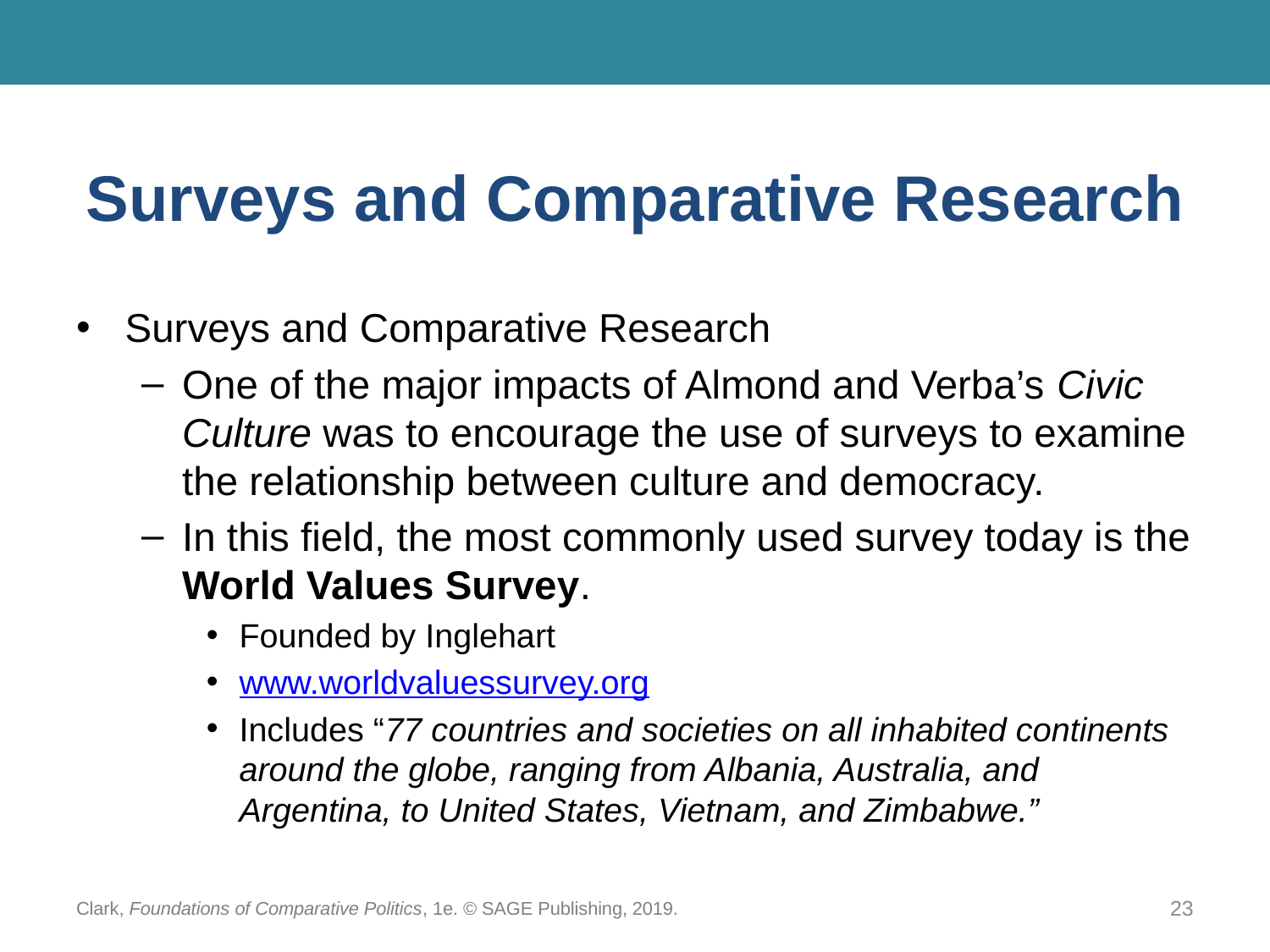

# Surveys and Comparative Research
Surveys and Comparative Research
One of the major impacts of Almond and Verba’s Civic Culture was to encourage the use of surveys to examine the relationship between culture and democracy.
In this field, the most commonly used survey today is the World Values Survey.
Founded by Inglehart
www.worldvaluessurvey.org
Includes “77 countries and societies on all inhabited continents around the globe, ranging from Albania, Australia, and Argentina, to United States, Vietnam, and Zimbabwe.”
Clark, Foundations of Comparative Politics, 1e. © SAGE Publishing, 2019.
23